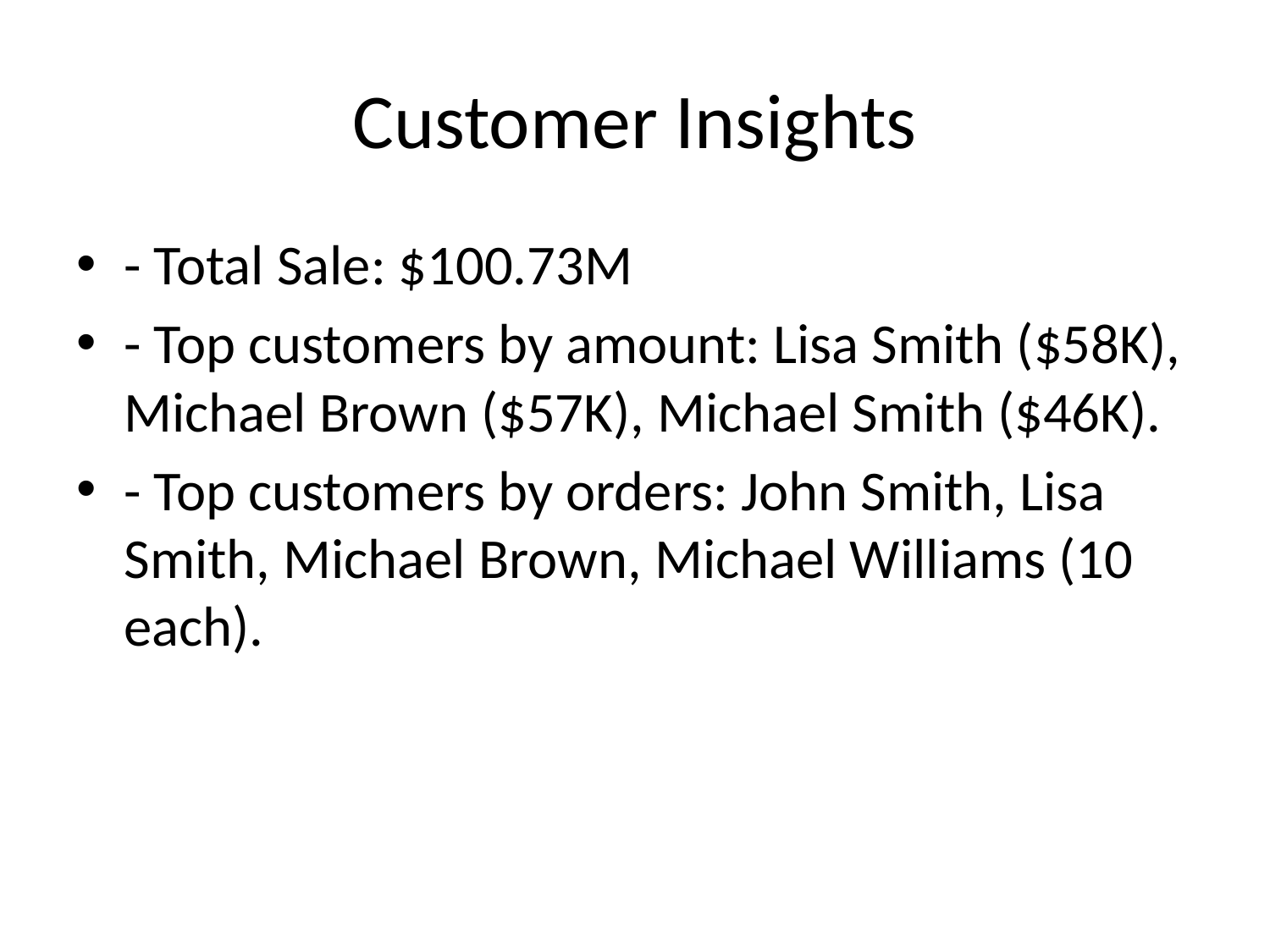

# Customer Insights
- Total Sale: $100.73M
- Top customers by amount: Lisa Smith ($58K), Michael Brown ($57K), Michael Smith ($46K).
- Top customers by orders: John Smith, Lisa Smith, Michael Brown, Michael Williams (10 each).